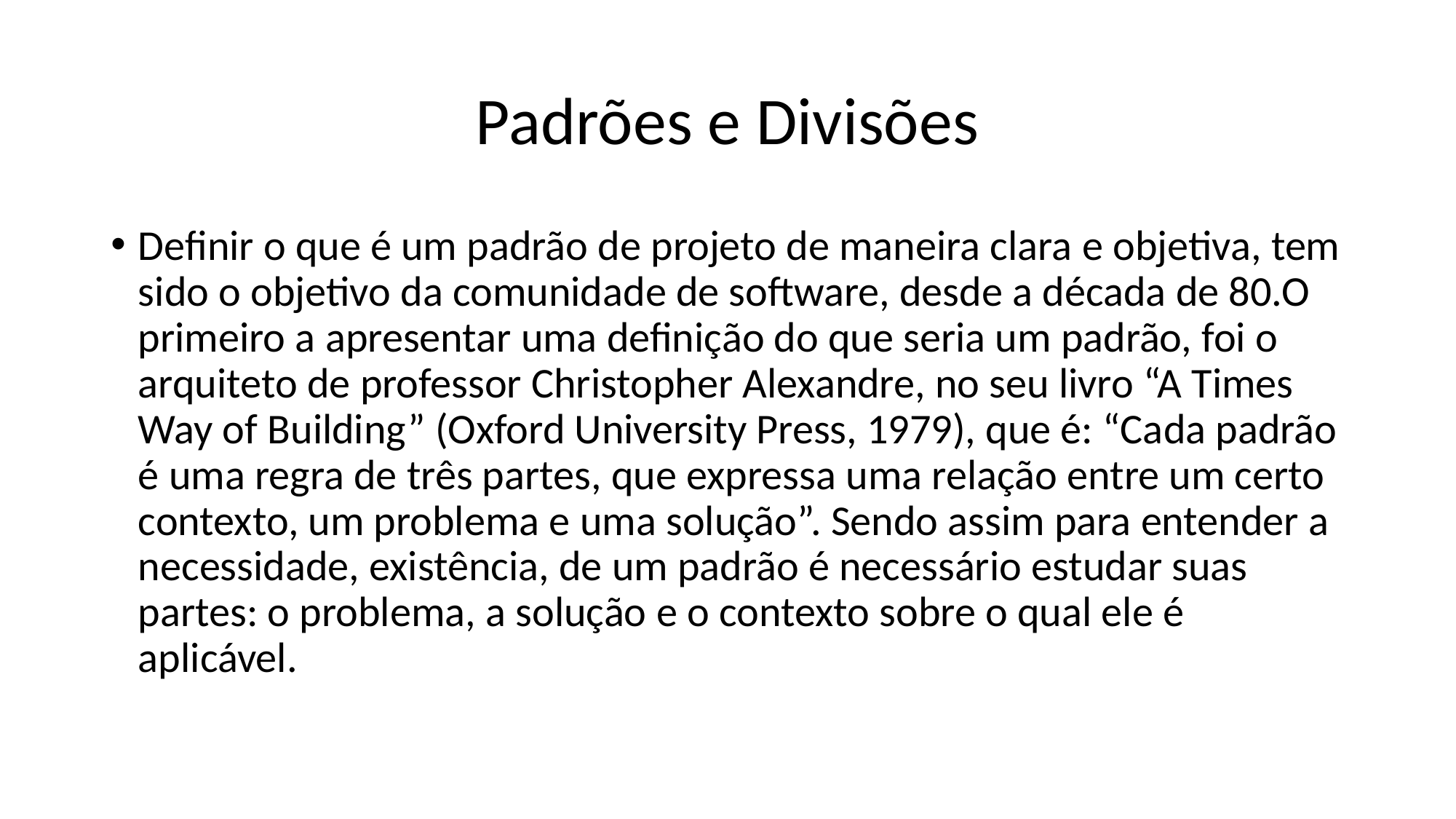

# Padrões e Divisões
Definir o que é um padrão de projeto de maneira clara e objetiva, tem sido o objetivo da comunidade de software, desde a década de 80.O primeiro a apresentar uma definição do que seria um padrão, foi o arquiteto de professor Christopher Alexandre, no seu livro “A Times Way of Building” (Oxford University Press, 1979), que é: “Cada padrão é uma regra de três partes, que expressa uma relação entre um certo contexto, um problema e uma solução”. Sendo assim para entender a necessidade, existência, de um padrão é necessário estudar suas partes: o problema, a solução e o contexto sobre o qual ele é aplicável.